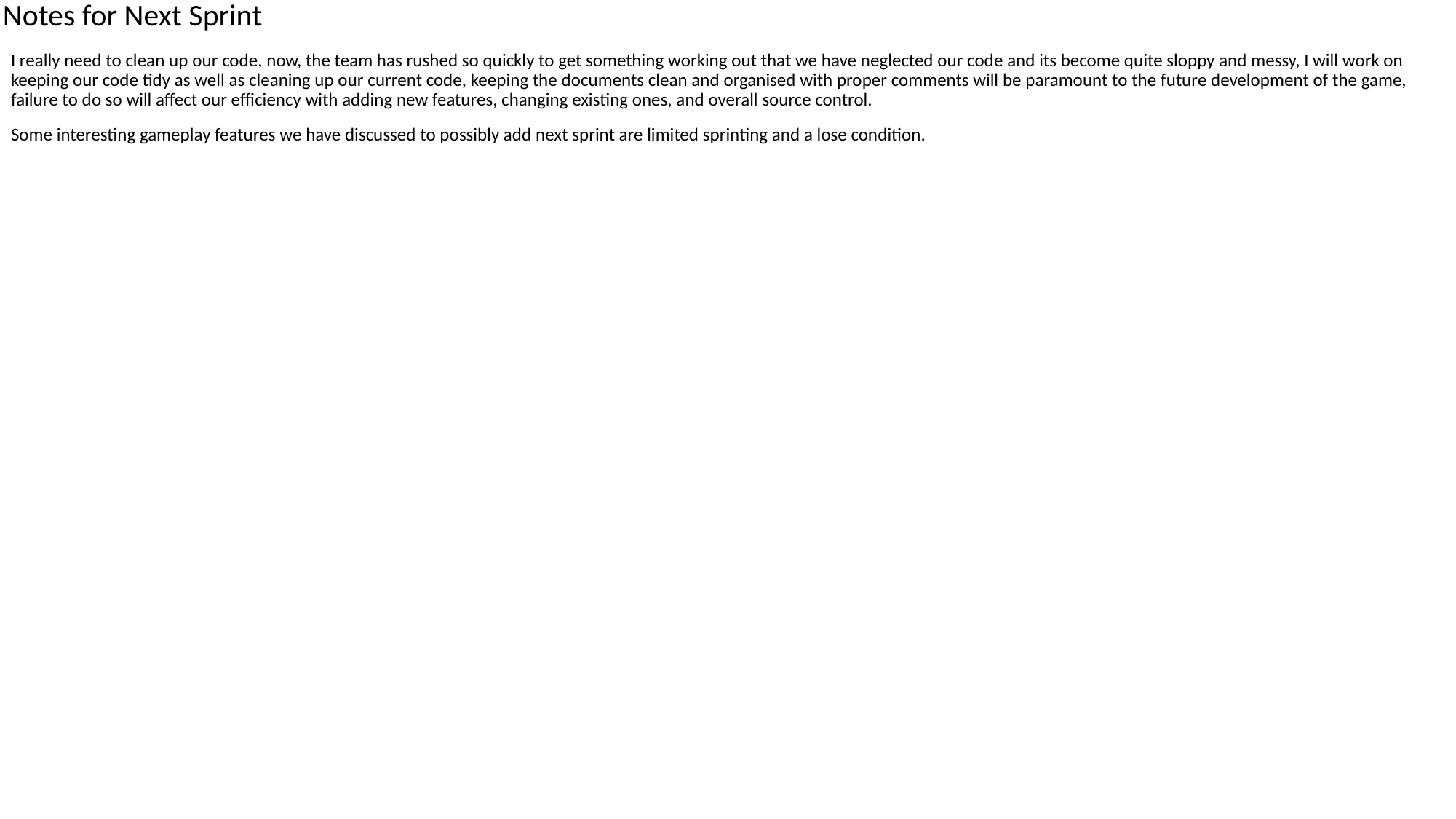

# Notes for Next Sprint
I really need to clean up our code, now, the team has rushed so quickly to get something working out that we have neglected our code and its become quite sloppy and messy, I will work on keeping our code tidy as well as cleaning up our current code, keeping the documents clean and organised with proper comments will be paramount to the future development of the game, failure to do so will affect our efficiency with adding new features, changing existing ones, and overall source control.
Some interesting gameplay features we have discussed to possibly add next sprint are limited sprinting and a lose condition.